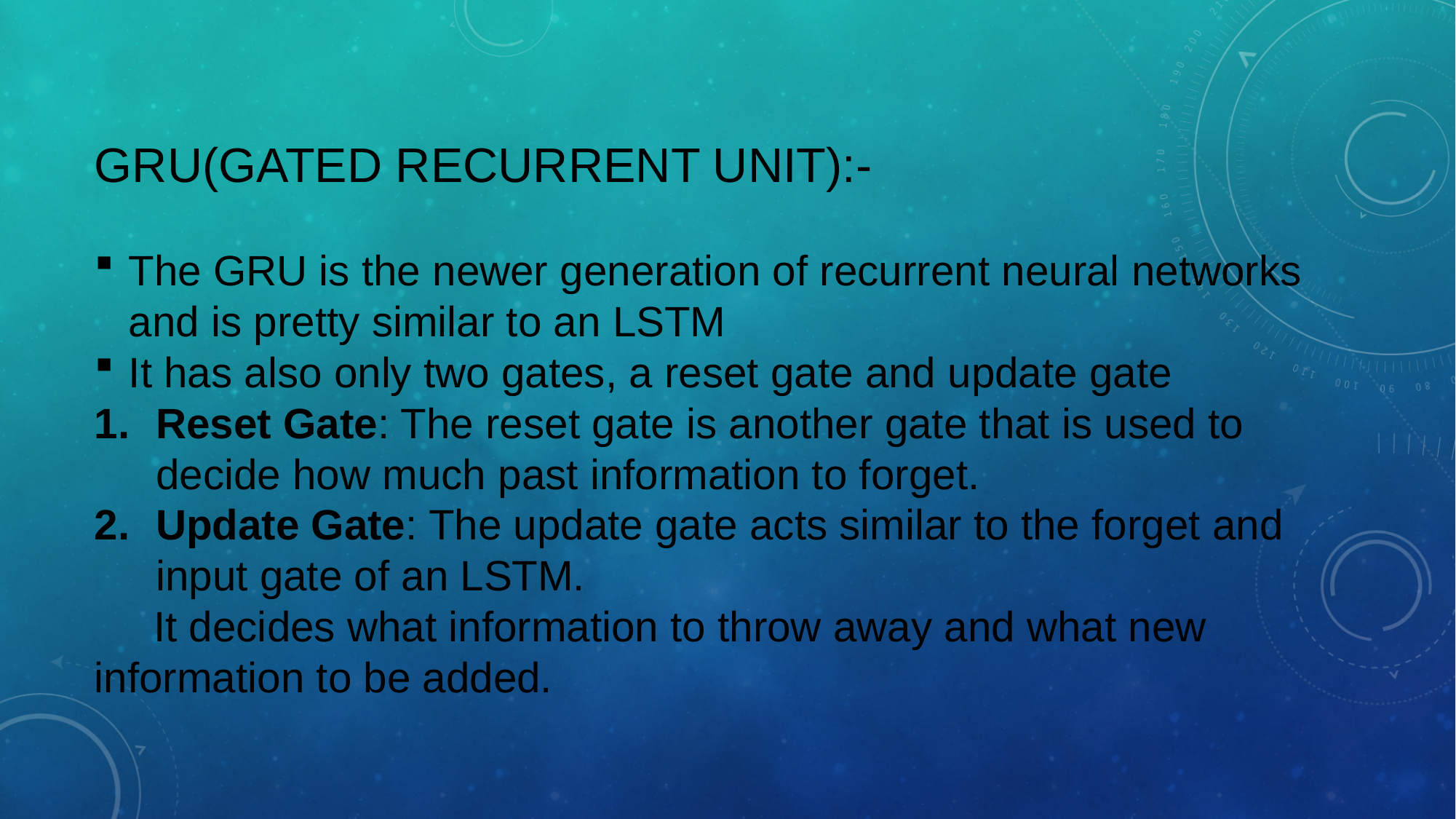

GRU(GATED RECURRENT UNIT):-

The GRU is the newer generation of recurrent neural networks and is pretty similar to an LSTM
It has also only two gates, a reset gate and update gate
Reset Gate: The reset gate is another gate that is used to decide how much past information to forget.
Update Gate: The update gate acts similar to the forget and input gate of an LSTM.
     It decides what information to throw away and what new information to be added.